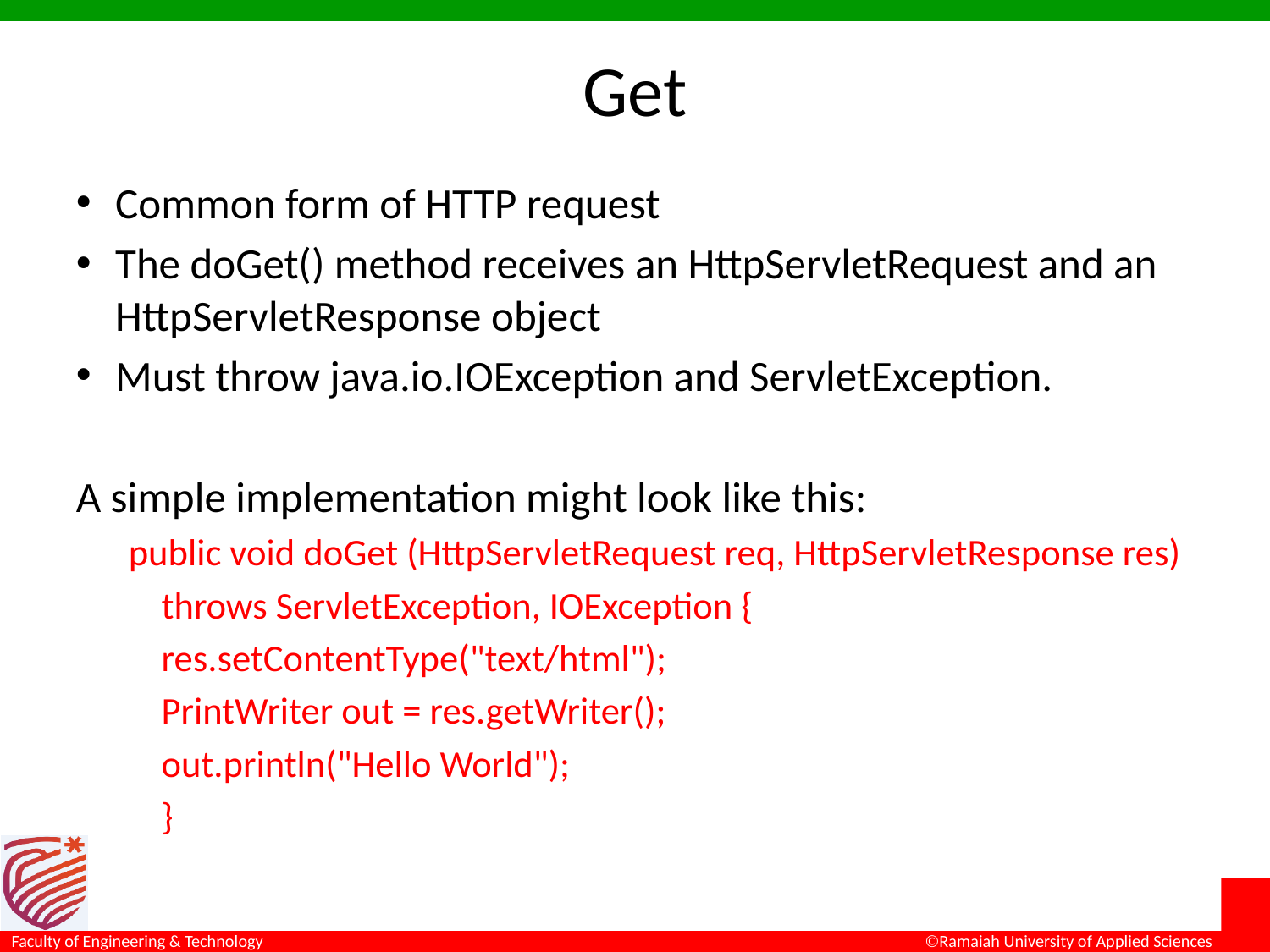

# Get
Common form of HTTP request
The doGet() method receives an HttpServletRequest and an HttpServletResponse object
Must throw java.io.IOException and ServletException.

A simple implementation might look like this:
public void doGet (HttpServletRequest req, HttpServletResponse res)
	throws ServletException, IOException {
		res.setContentType("text/html");
		PrintWriter out = res.getWriter();
		out.println("Hello World");
	}